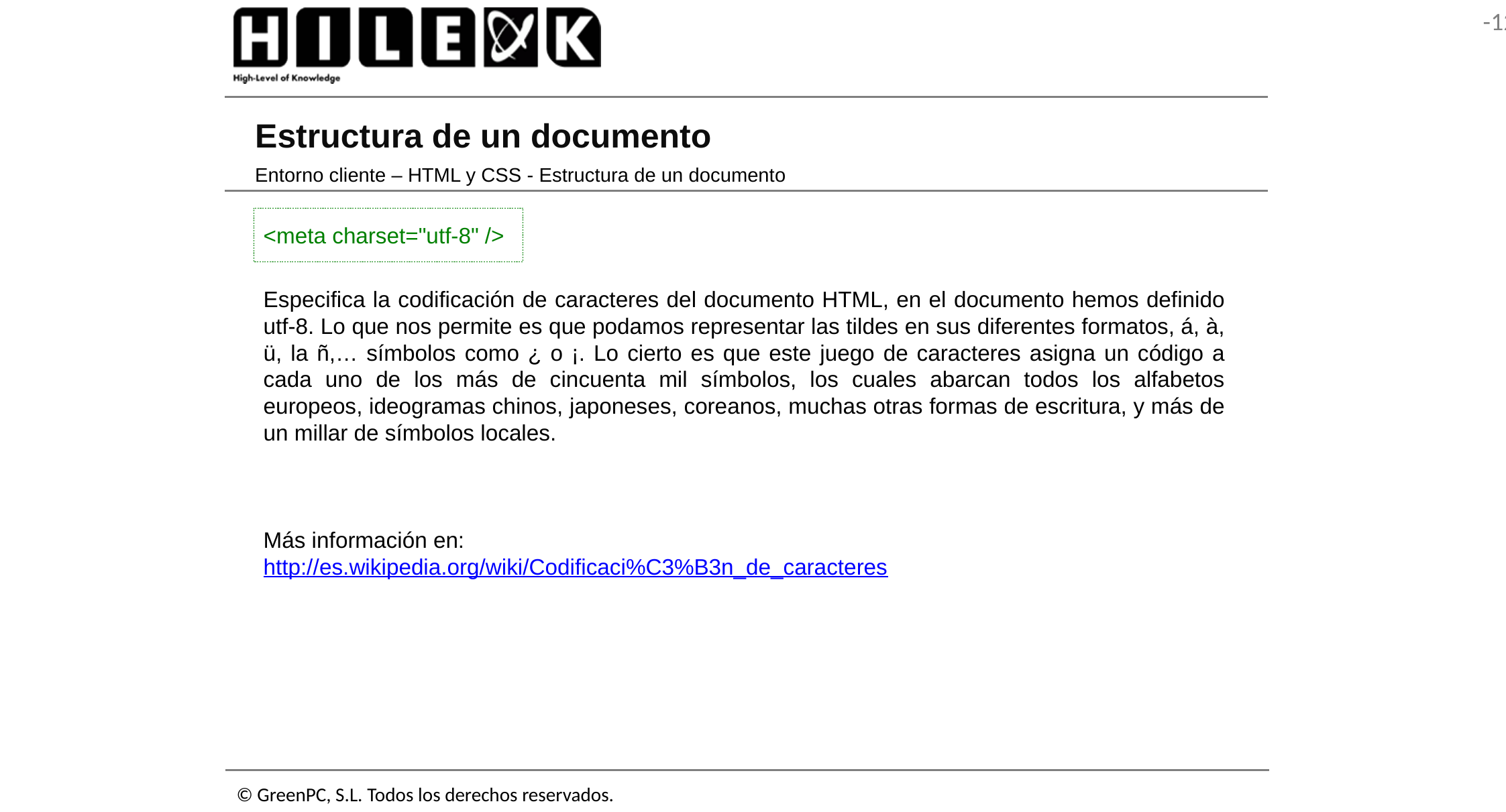

# Estructura de un documento
Entorno cliente – HTML y CSS - Estructura de un documento
<meta charset="utf-8" />
Especifica la codificación de caracteres del documento HTML, en el documento hemos definido utf-8. Lo que nos permite es que podamos representar las tildes en sus diferentes formatos, á, à, ü, la ñ,… símbolos como ¿ o ¡. Lo cierto es que este juego de caracteres asigna un código a cada uno de los más de cincuenta mil símbolos, los cuales abarcan todos los alfabetos europeos, ideogramas chinos, japoneses, coreanos, muchas otras formas de escritura, y más de un millar de símbolos locales.

Más información en:
http://es.wikipedia.org/wiki/Codificaci%C3%B3n_de_caracteres